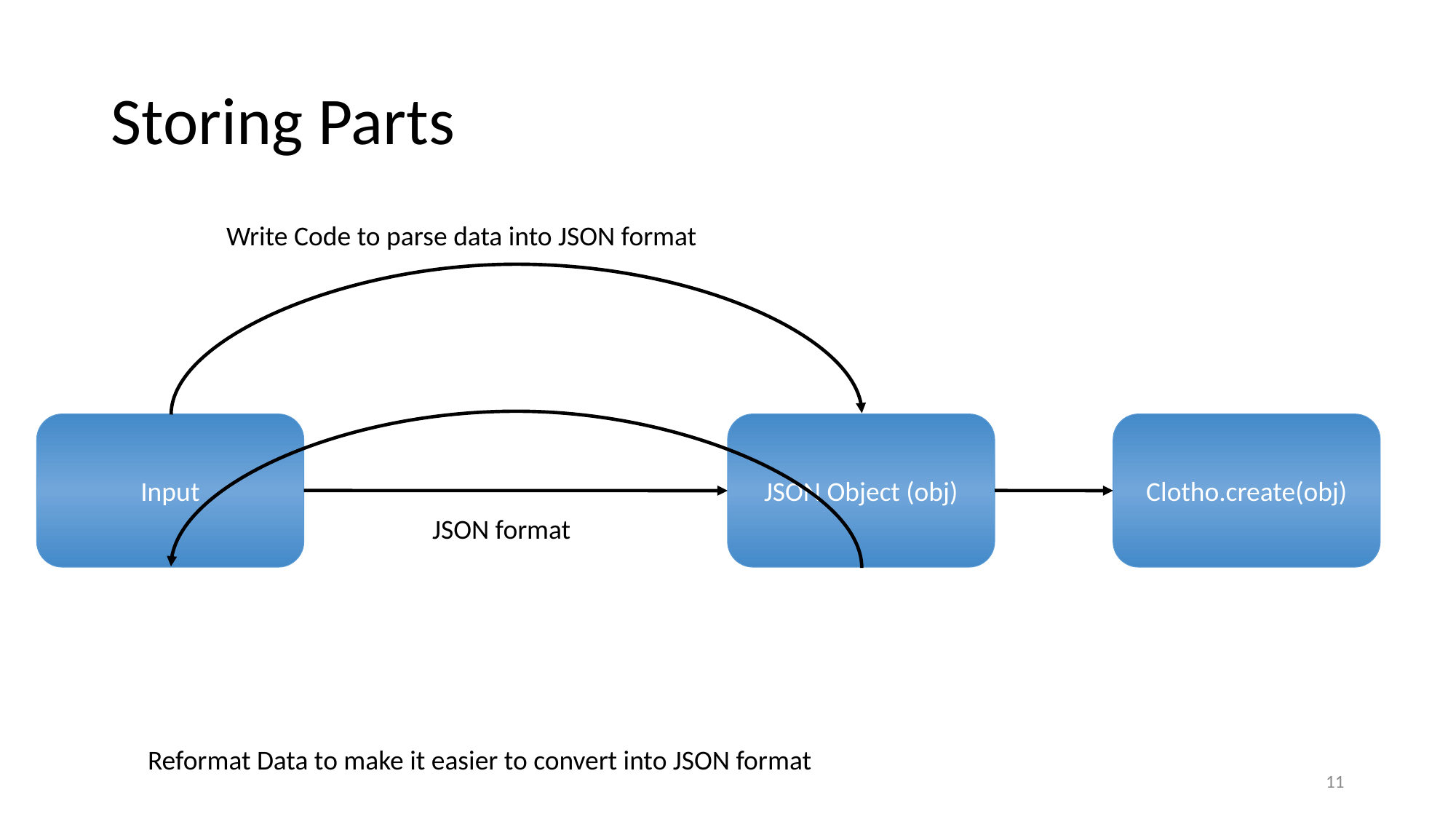

Storing Parts

Write Code to parse data into JSON format

Input
JSON Object (obj)
Clotho.create(obj)

JSON format
Reformat Data to make it easier to convert into JSON format
11